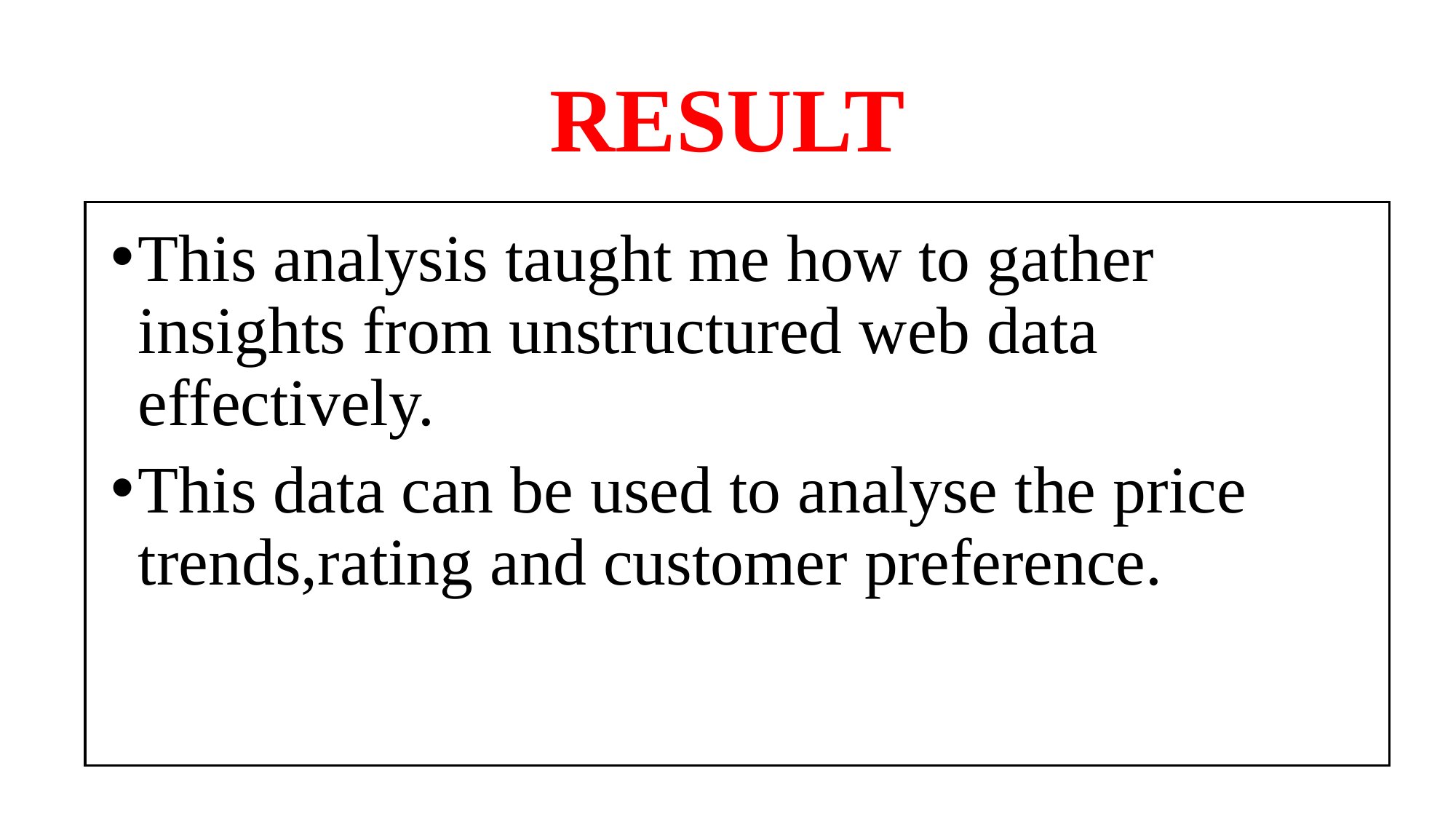

# RESULT

This analysis taught me how to gather insights from unstructured web data effectively.
This data can be used to analyse the price trends,rating and customer preference.